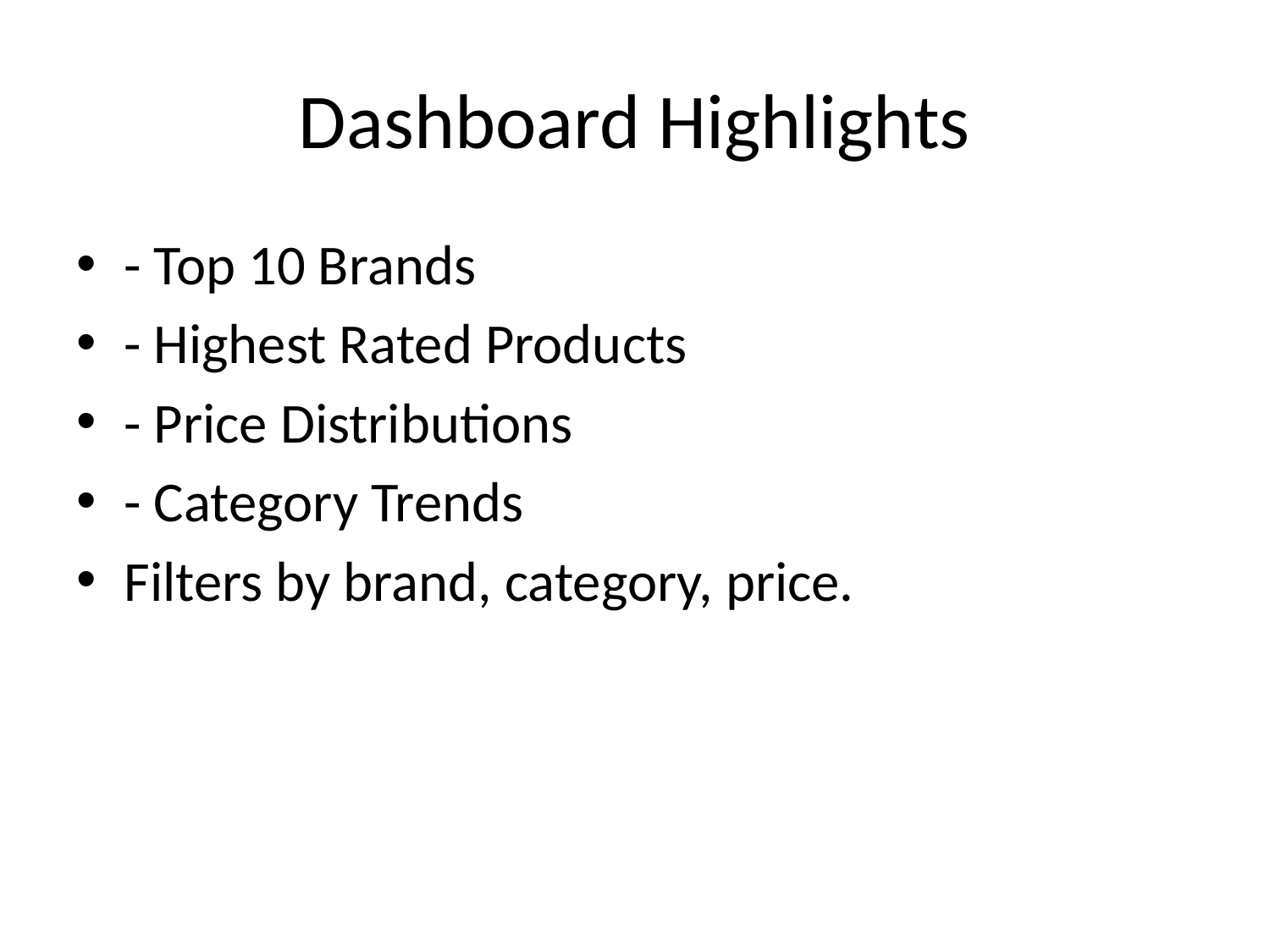

# Dashboard Highlights
- Top 10 Brands
- Highest Rated Products
- Price Distributions
- Category Trends
Filters by brand, category, price.